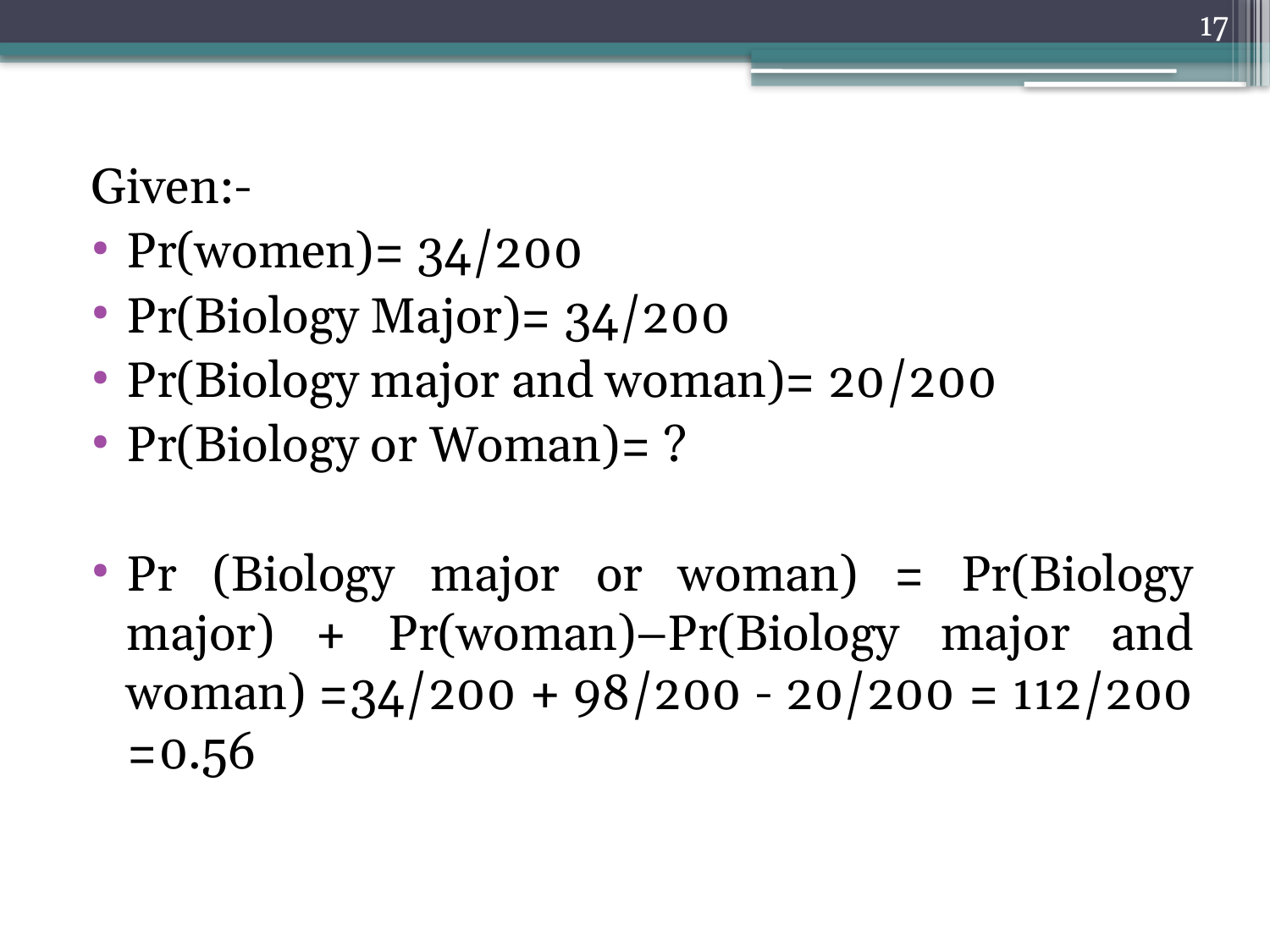

17
Given:-
Pr(women)= 34/200
Pr(Biology Major)= 34/200
Pr(Biology major and woman)= 20/200
Pr(Biology or Woman)= ?

Pr (Biology major or woman) = Pr(Biology major) + Pr(woman)–Pr(Biology major and woman) =34/200 + 98/200 - 20/200 = 112/200 =0.56